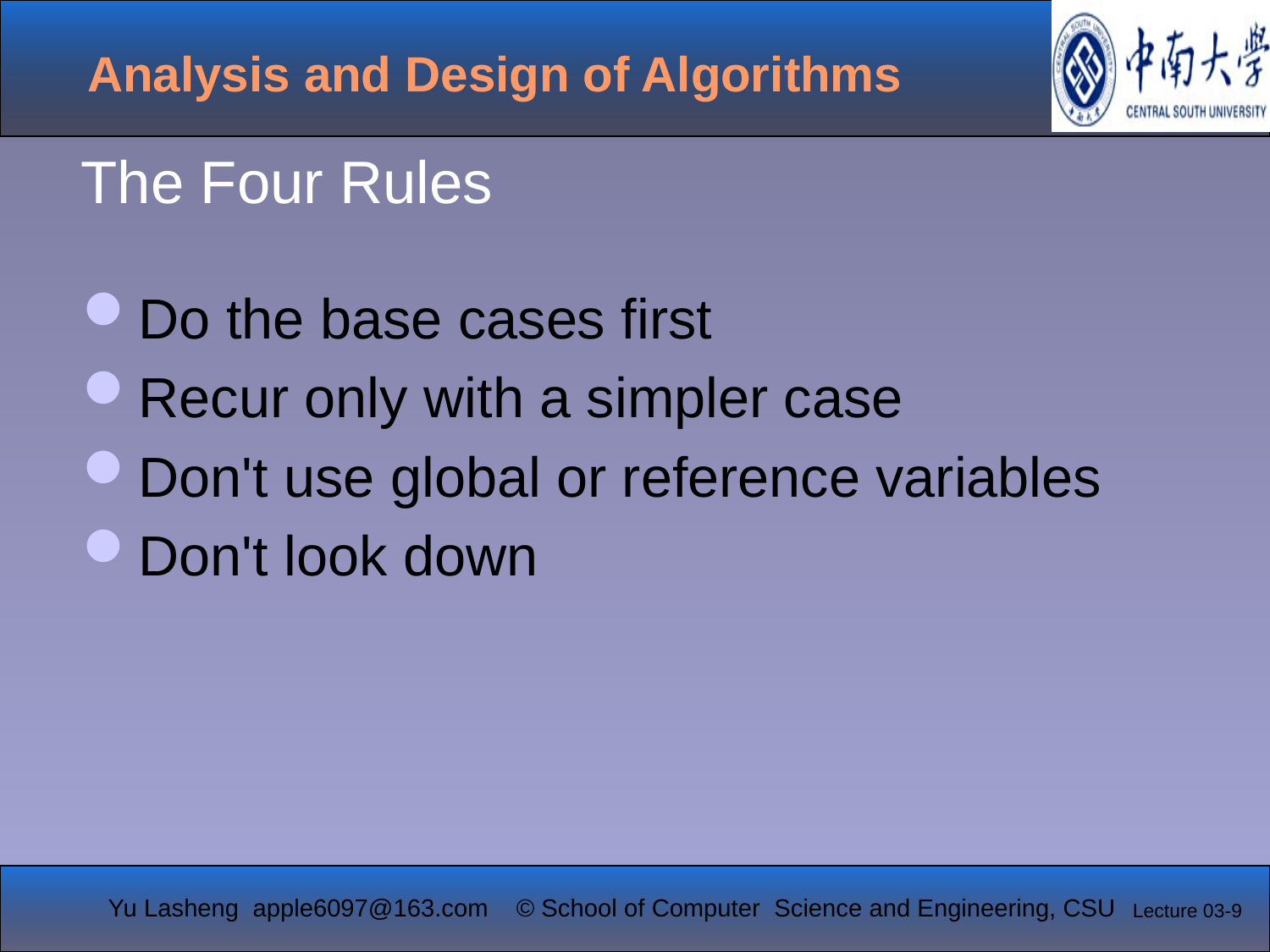

The Four Rules
Do the base cases first
Recur only with a simpler case
Don't use global or reference variables
Don't look down
Lecture 03-9